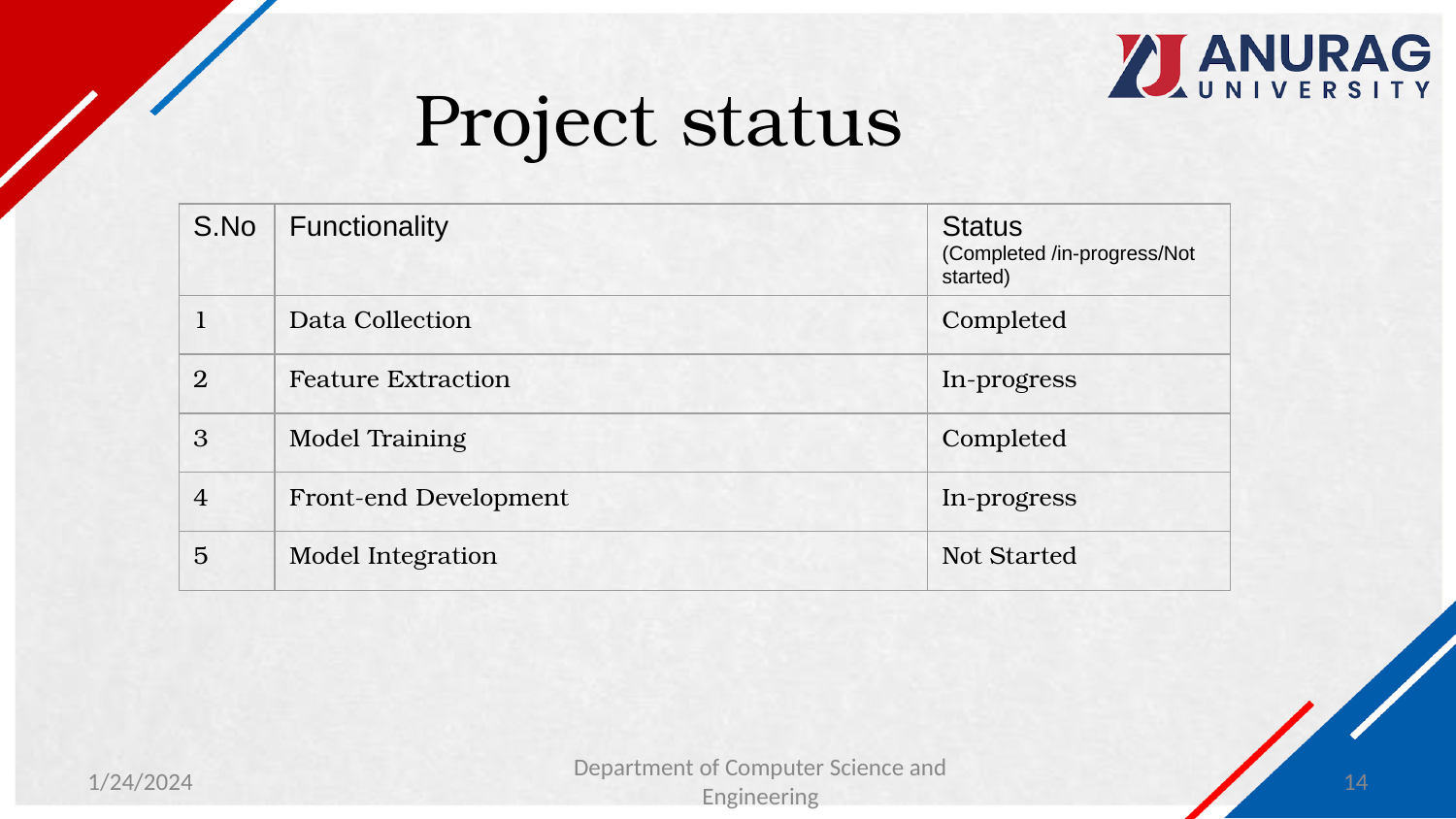

# Project status
| S.No | Functionality | Status (Completed /in-progress/Not started) |
| --- | --- | --- |
| 1 | Data Collection | Completed |
| 2 | Feature Extraction | In-progress |
| 3 | Model Training | Completed |
| 4 | Front-end Development | In-progress |
| 5 | Model Integration | Not Started |

1/24/2024
14
Department of Computer Science and Engineering